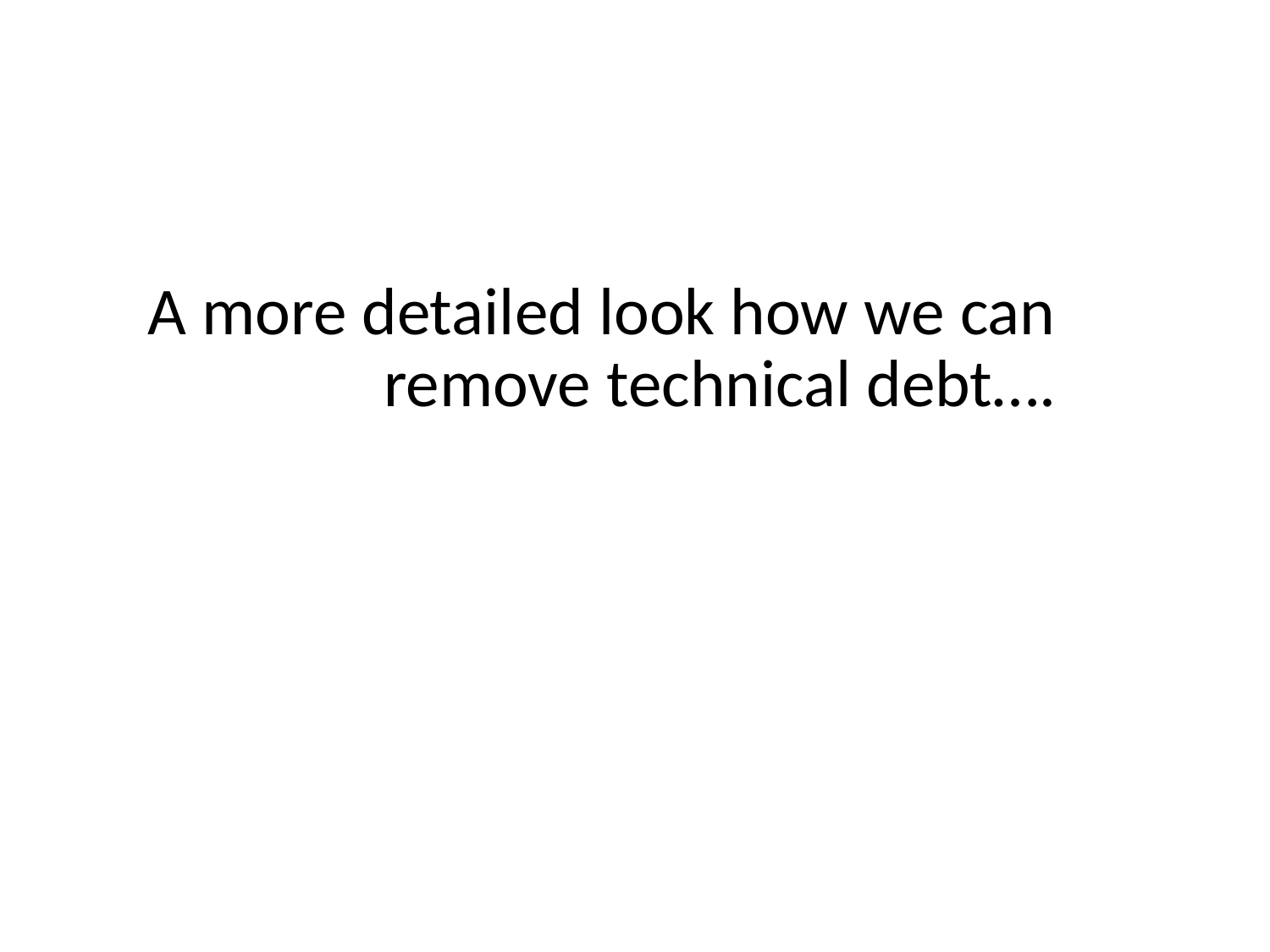

A more detailed look how we can remove technical debt….